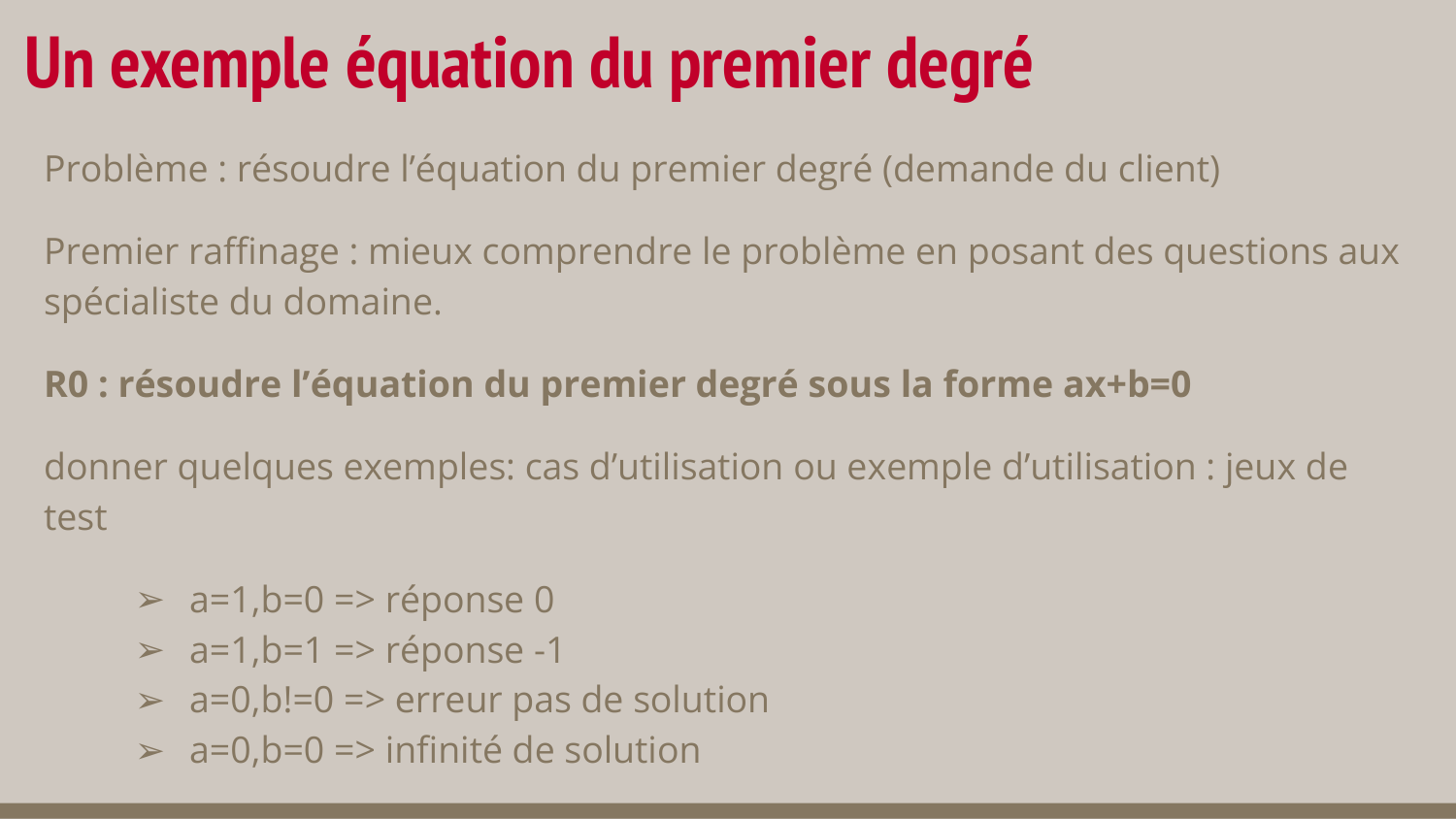

# Un exemple équation du premier degré
Problème : résoudre l’équation du premier degré (demande du client)
Premier raffinage : mieux comprendre le problème en posant des questions aux spécialiste du domaine.
R0 : résoudre l’équation du premier degré sous la forme ax+b=0
donner quelques exemples: cas d’utilisation ou exemple d’utilisation : jeux de test
a=1,b=0 => réponse 0
a=1,b=1 => réponse -1
a=0,b!=0 => erreur pas de solution
a=0,b=0 => infinité de solution